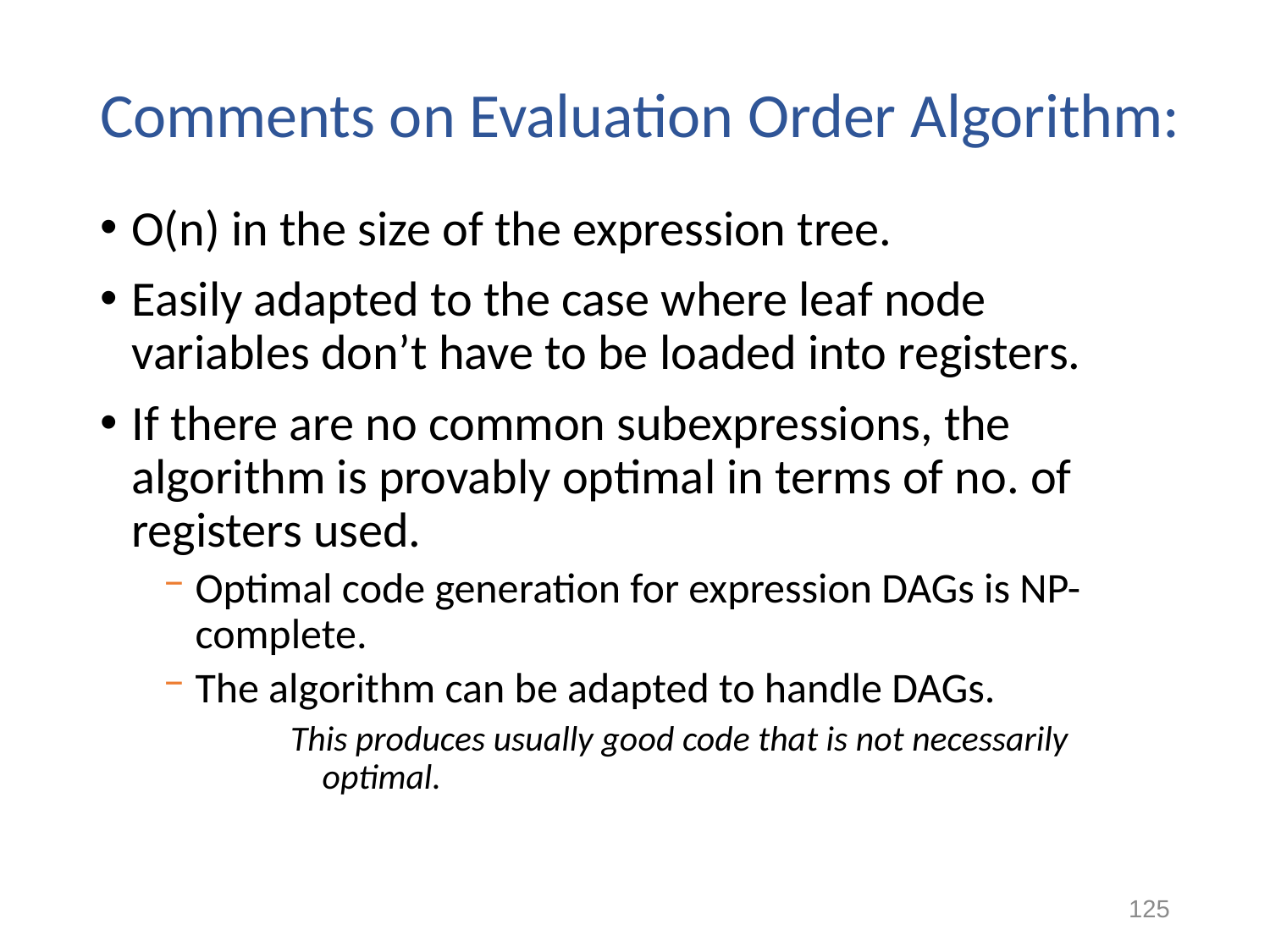

# Comments on Evaluation Order Algorithm:
O(n) in the size of the expression tree.
Easily adapted to the case where leaf node variables don’t have to be loaded into registers.
If there are no common subexpressions, the algorithm is provably optimal in terms of no. of registers used.
Optimal code generation for expression DAGs is NP-complete.
The algorithm can be adapted to handle DAGs.
This produces usually good code that is not necessarily optimal.

125